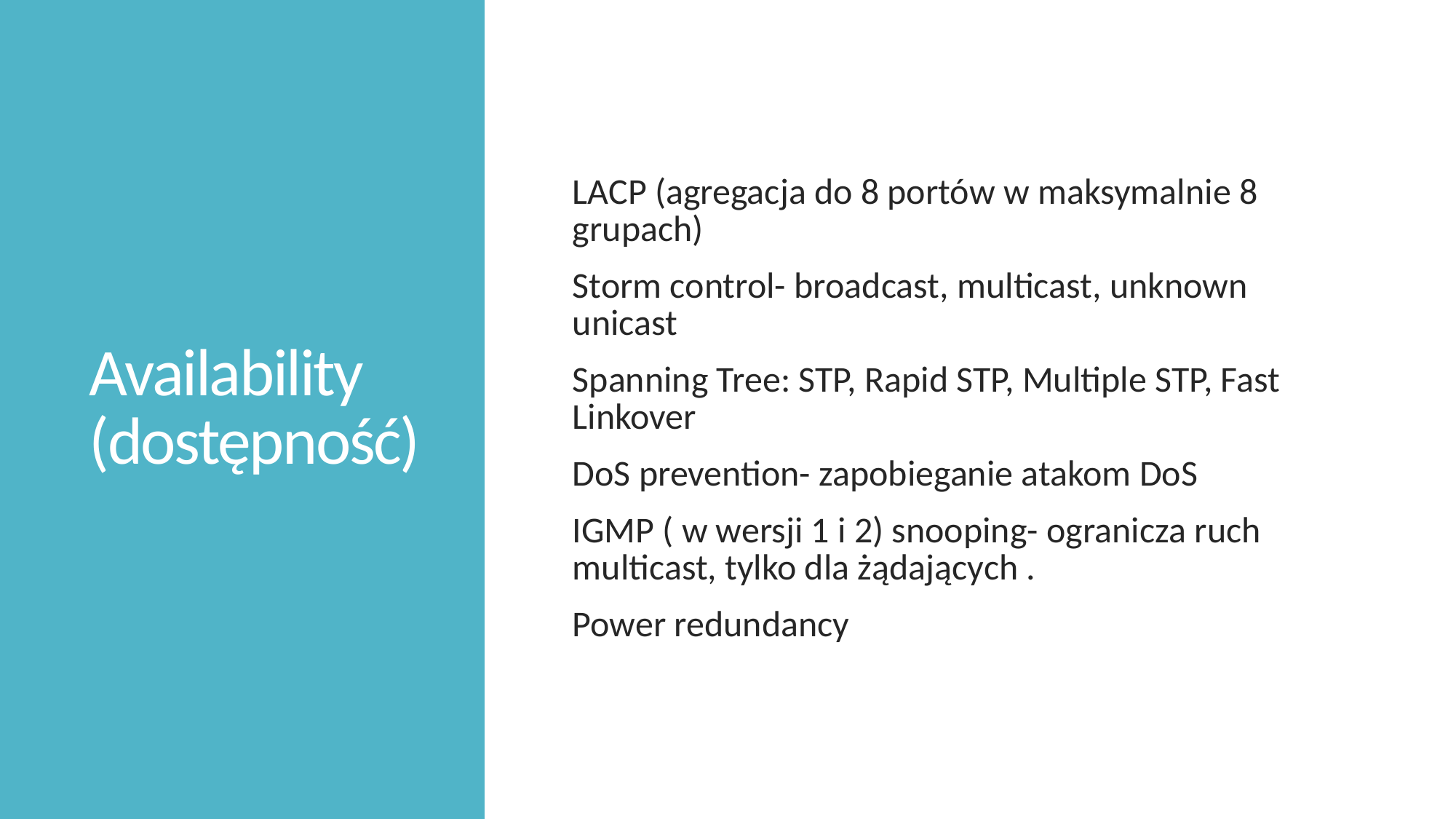

# Availability (dostępność)
LACP (agregacja do 8 portów w maksymalnie 8 grupach)
Storm control- broadcast, multicast, unknown unicast
Spanning Tree: STP, Rapid STP, Multiple STP, Fast Linkover
DoS prevention- zapobieganie atakom DoS
IGMP ( w wersji 1 i 2) snooping- ogranicza ruch multicast, tylko dla żądających .
Power redundancy